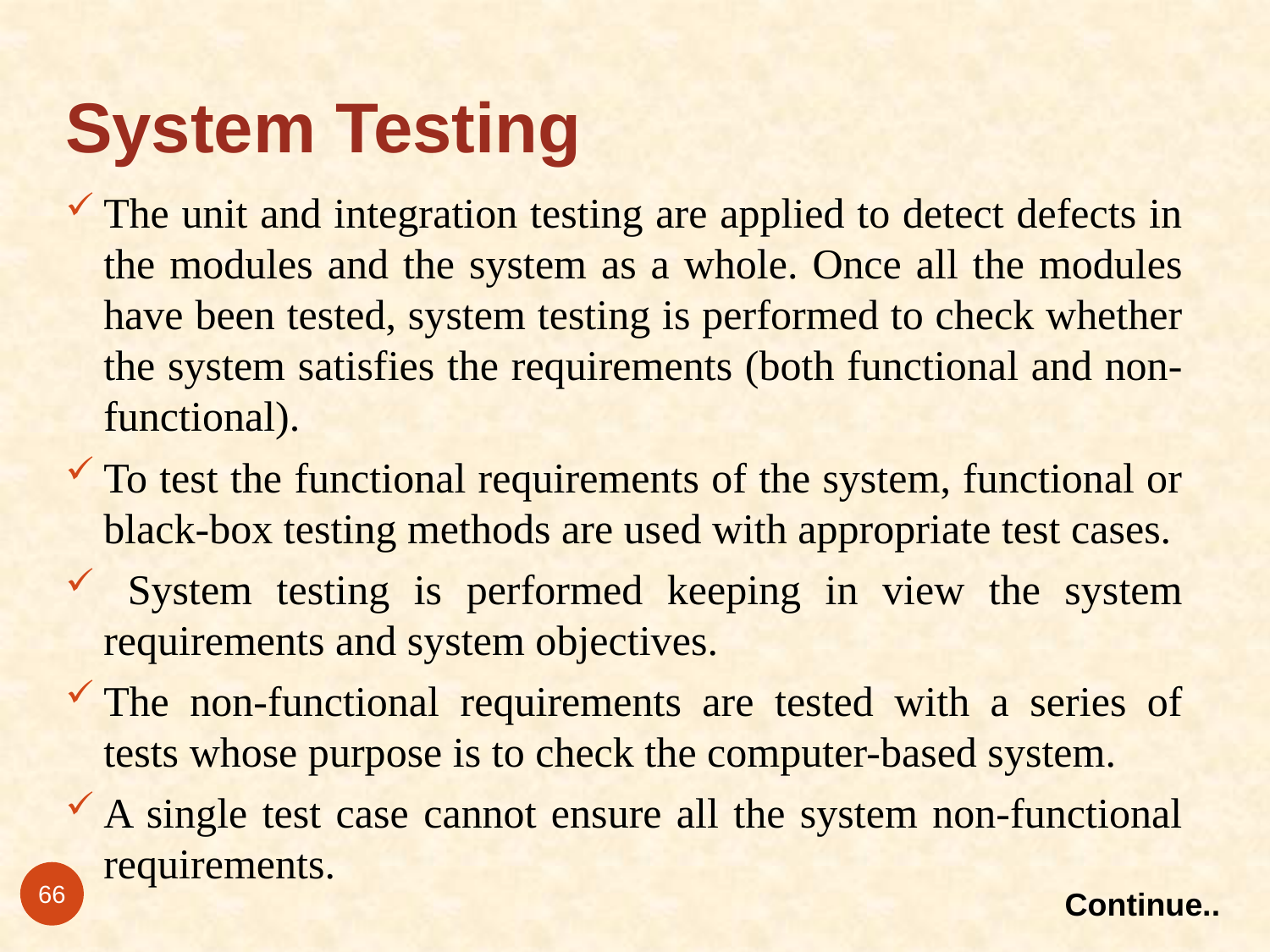

# System Testing
The unit and integration testing are applied to detect defects in the modules and the system as a whole. Once all the modules have been tested, system testing is performed to check whether the system satisfies the requirements (both functional and non-functional).
To test the functional requirements of the system, functional or black-box testing methods are used with appropriate test cases.
 System testing is performed keeping in view the system requirements and system objectives.
The non-functional requirements are tested with a series of tests whose purpose is to check the computer-based system.
A single test case cannot ensure all the system non-functional requirements.
66
Continue..